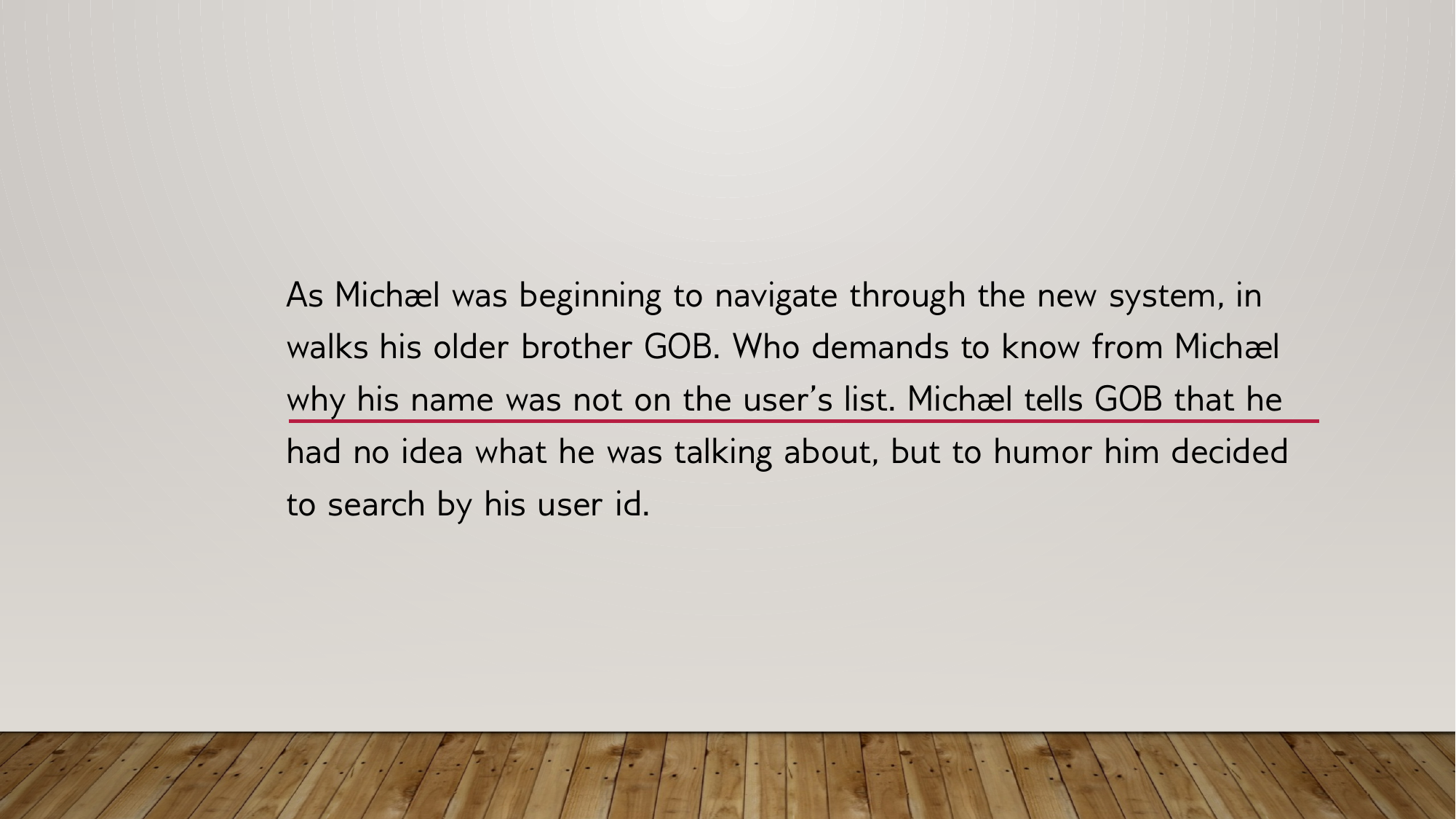

As Michael was beginning to navigate through the new system, in walks his older brother GOB. Who demands to know from Michael why his name was not on the user’s list. Michael tells GOB that he had no idea what he was talking about, but to humor him decided to search by his user id.